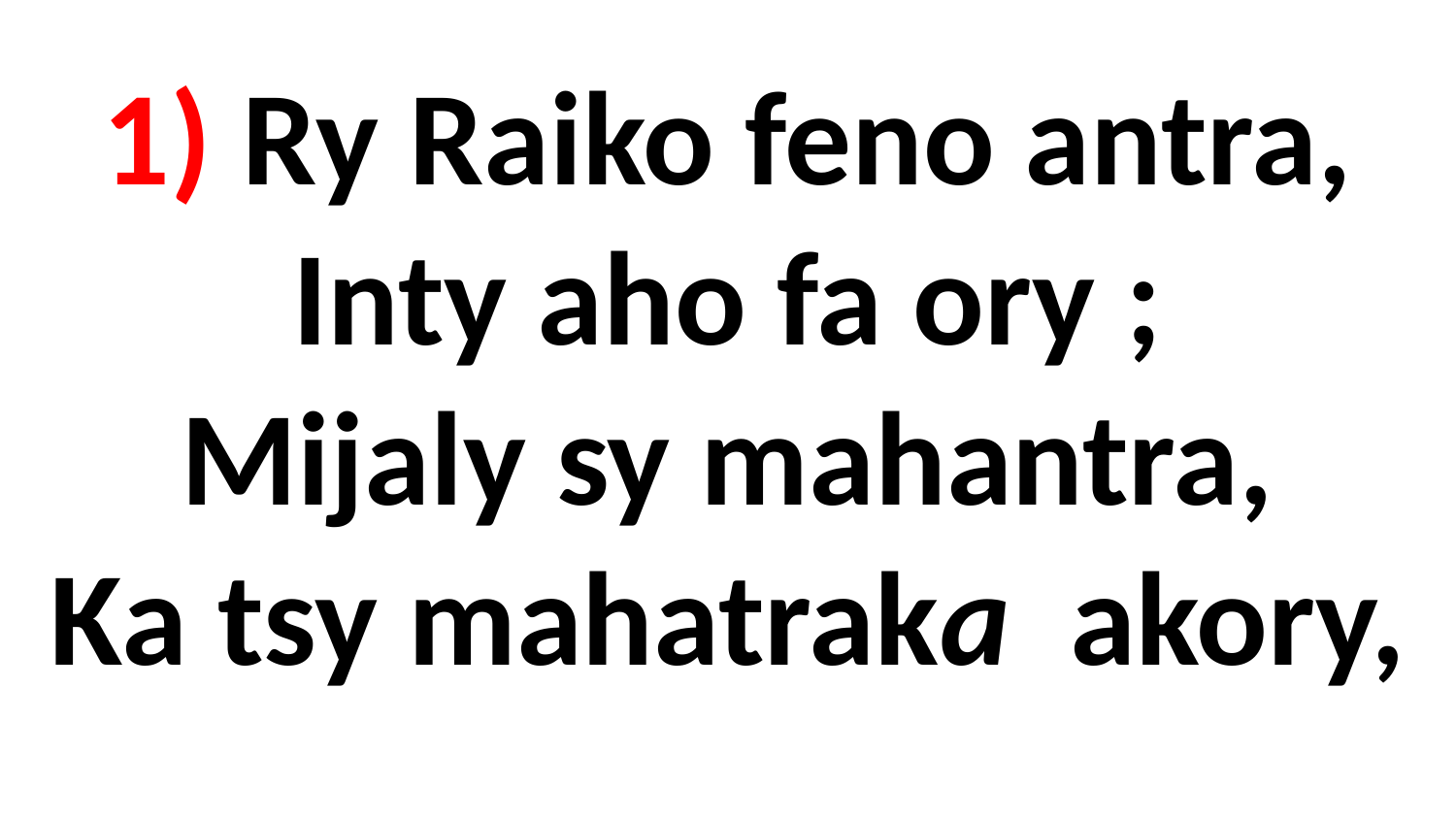

# 1) Ry Raiko feno antra, Inty aho fa ory ; Mijaly sy mahantra, Ka tsy mahatraka  akory,